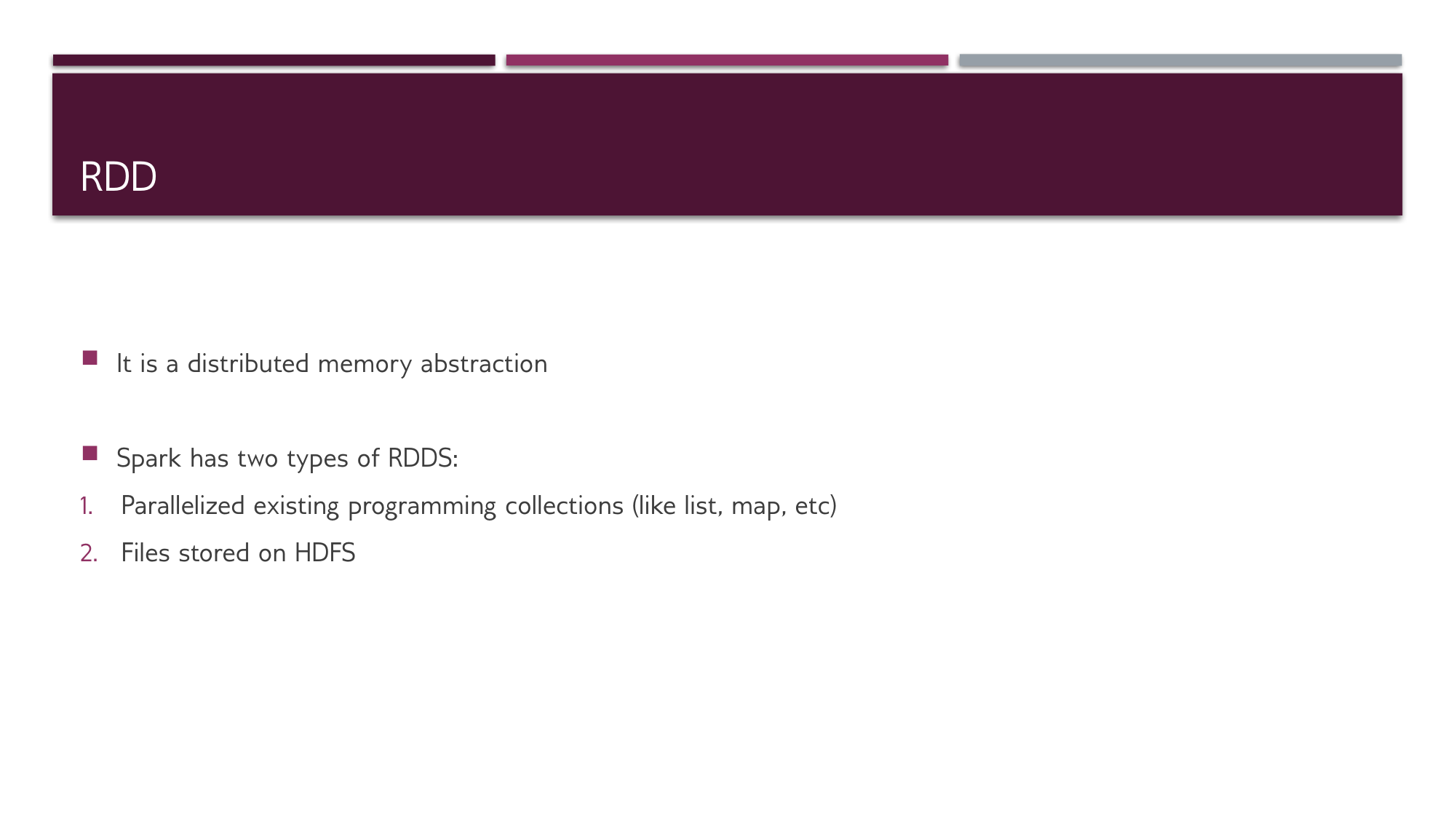

# RDD
It is a distributed memory abstraction

Spark has two types of RDDS:
Parallelized existing programming collections (like list, map, etc)
Files stored on HDFS